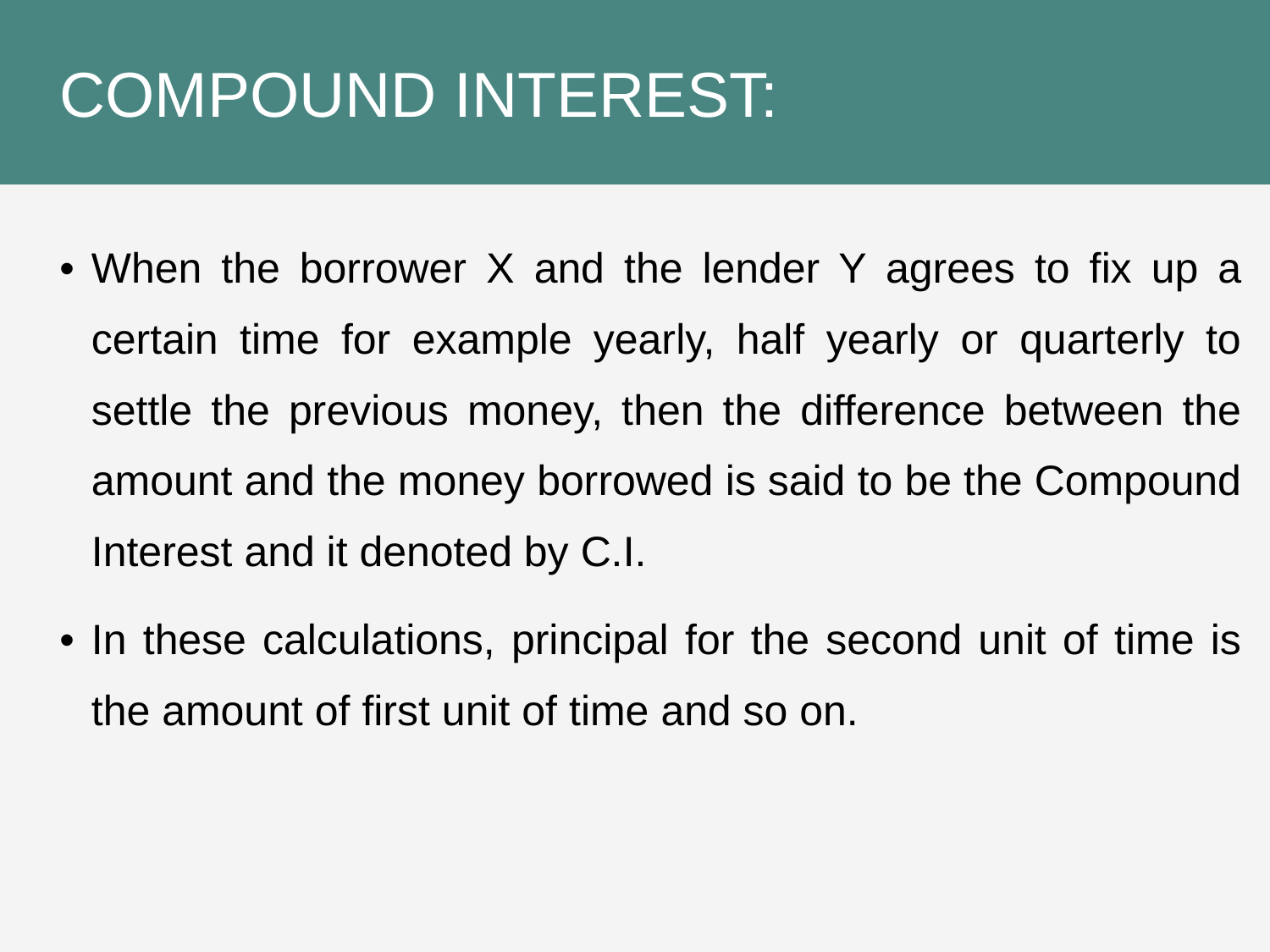

# COMPOUND INTEREST:
When the borrower X and the lender Y agrees to fix up a certain time for example yearly, half yearly or quarterly to settle the previous money, then the difference between the amount and the money borrowed is said to be the Compound Interest and it denoted by C.I.
In these calculations, principal for the second unit of time is the amount of first unit of time and so on.